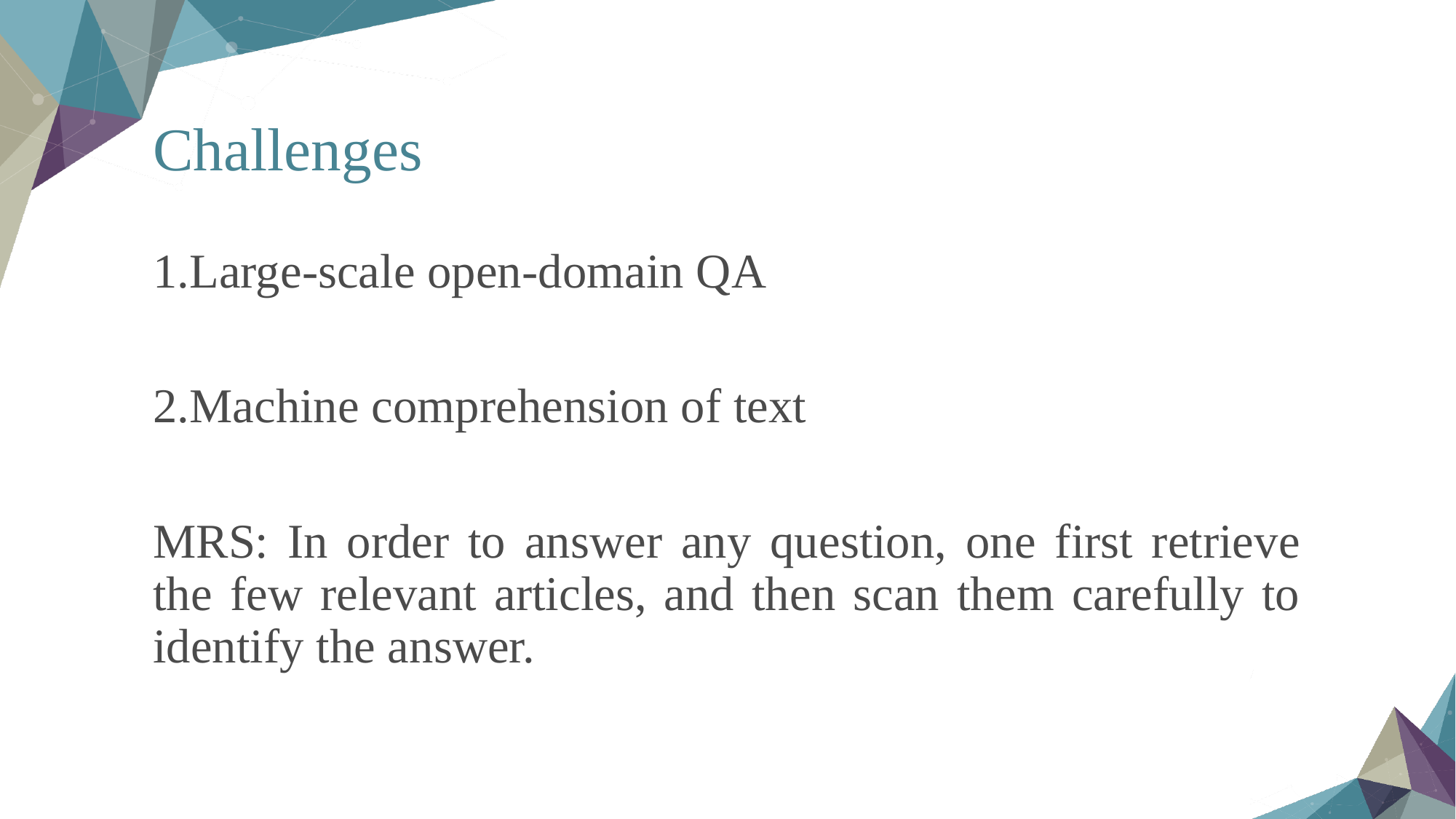

# Challenges
1.Large-scale open-domain QA

2.Machine comprehension of text

MRS: In order to answer any question, one first retrieve the few relevant articles, and then scan them carefully to identify the answer.